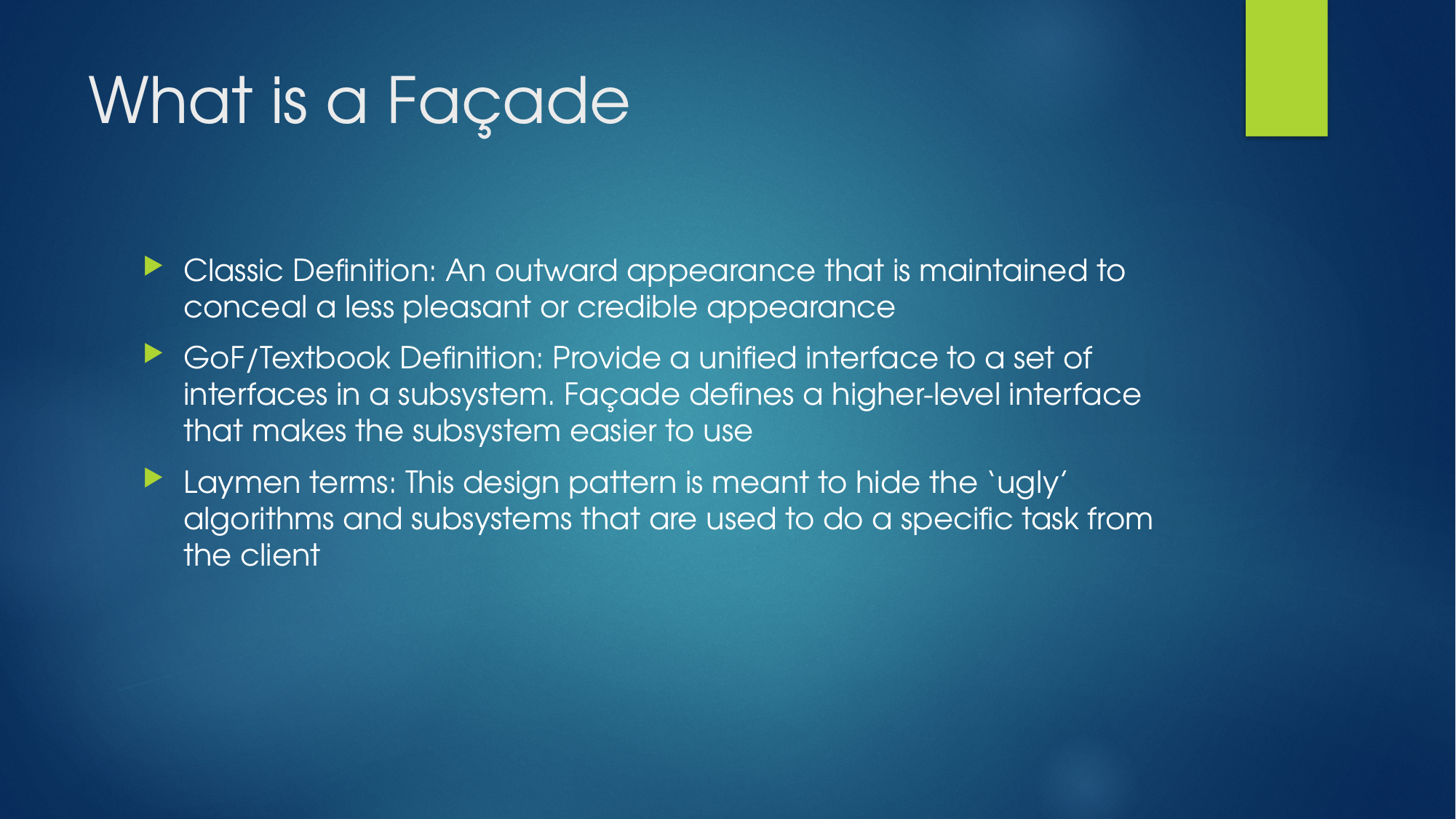

# What is a Façade
Classic Definition: An outward appearance that is maintained to conceal a less pleasant or credible appearance
GoF/Textbook Definition: Provide a unified interface to a set of interfaces in a subsystem. Façade defines a higher-level interface that makes the subsystem easier to use
Laymen terms: This design pattern is meant to hide the ‘ugly’ algorithms and subsystems that are used to do a specific task from the client